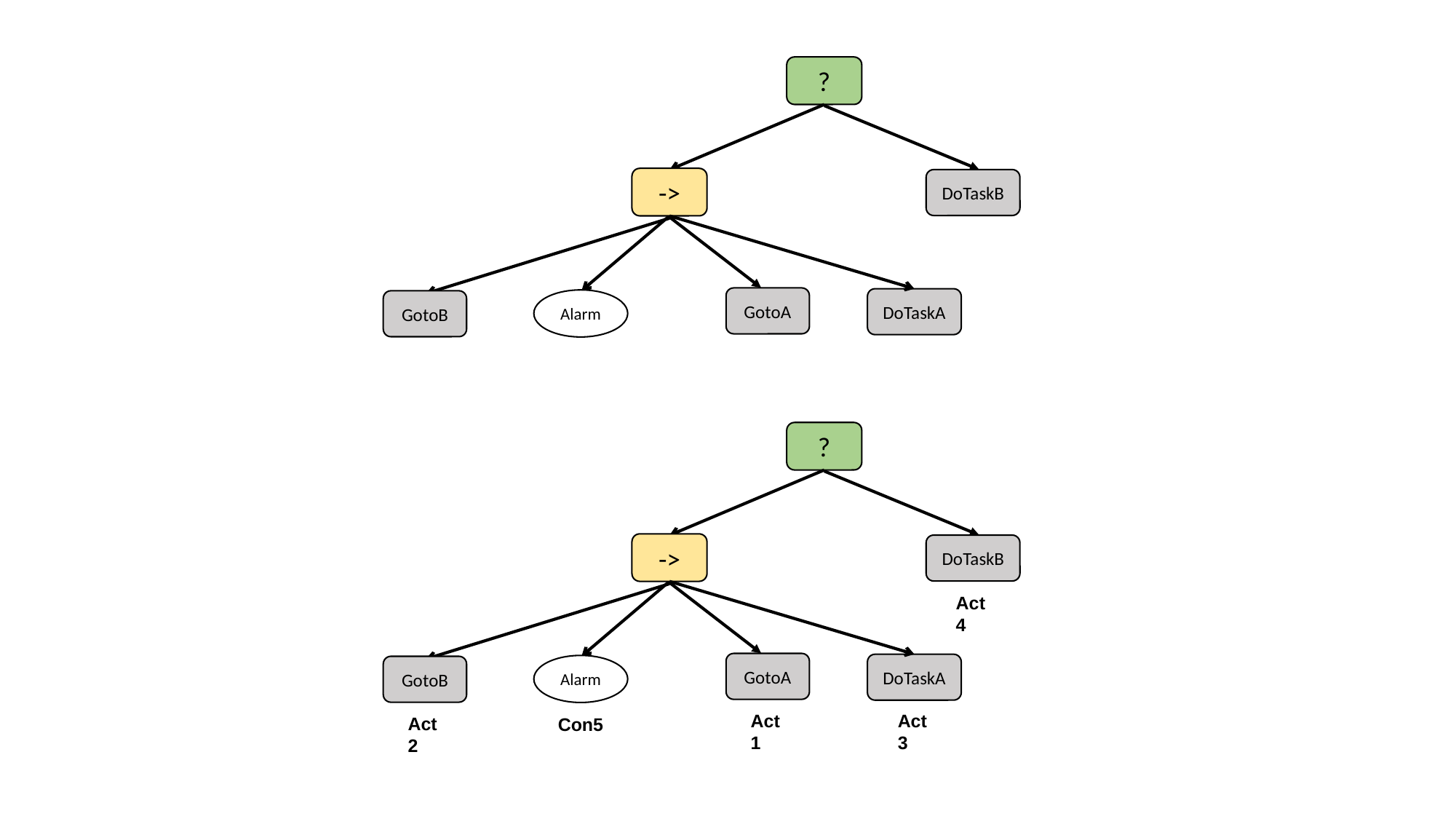

?
->
DoTaskB
GotoA
DoTaskA
Alarm
GotoB
?
->
DoTaskB
Act4
GotoA
DoTaskA
Alarm
GotoB
Act1
Act3
Act2
Con5